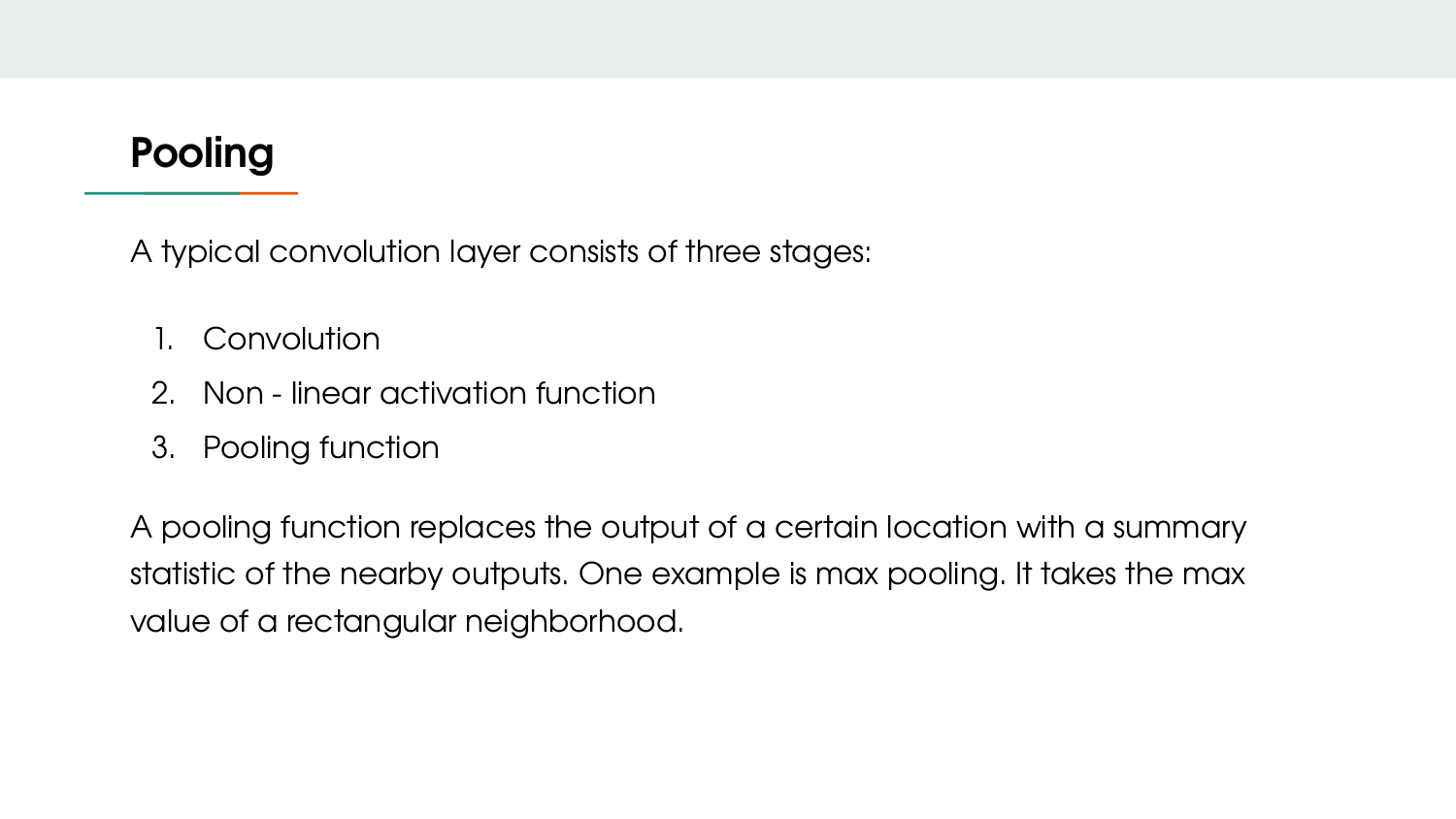

# Pooling
A typical convolution layer consists of three stages:
Convolution
Non - linear activation function
Pooling function
A pooling function replaces the output of a certain location with a summary statistic of the nearby outputs. One example is max pooling. It takes the max value of a rectangular neighborhood.